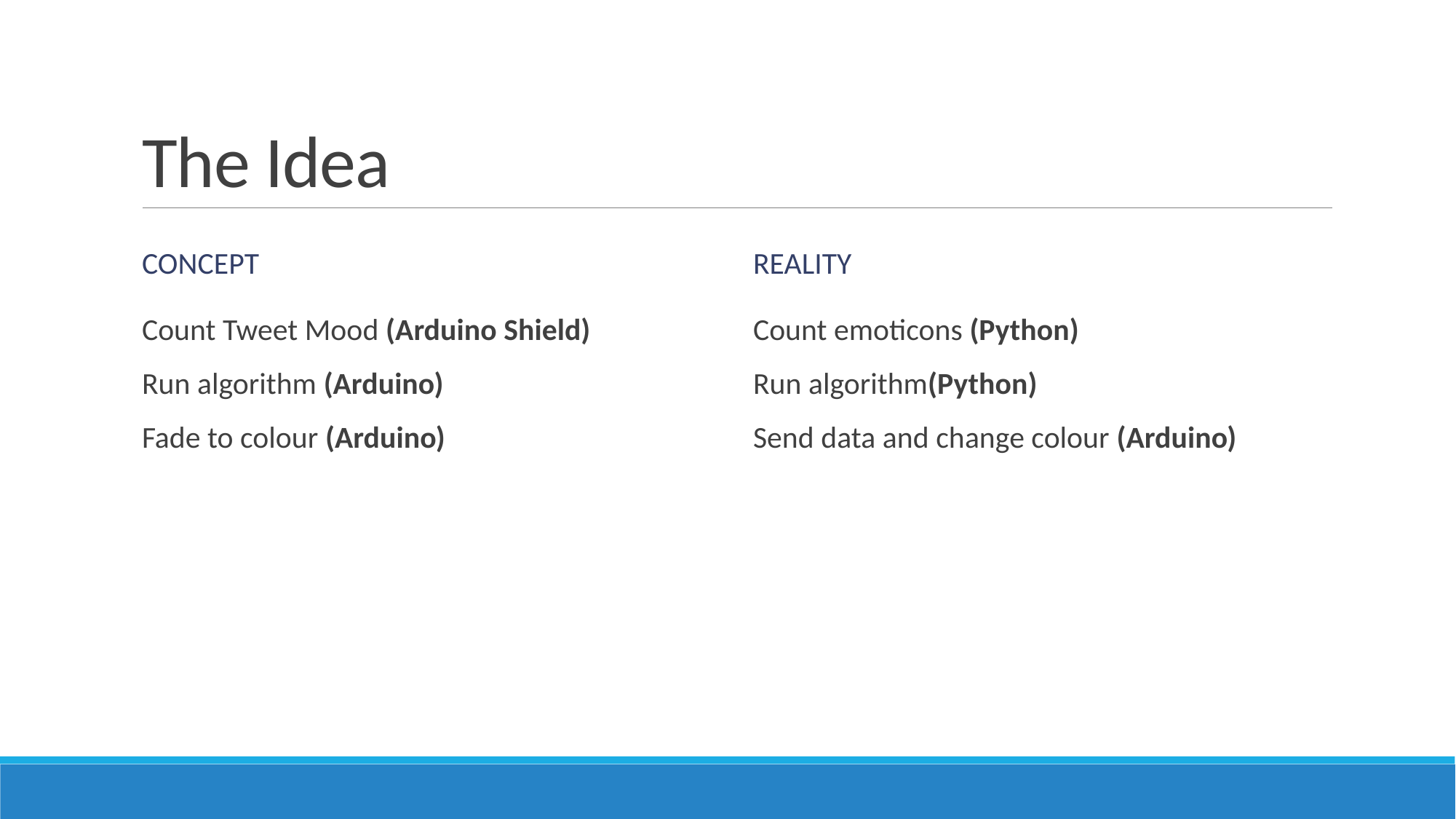

# The Idea
Concept
Reality
Count emoticons (Python)
Run algorithm(Python)
Send data and change colour (Arduino)

Count Tweet Mood (Arduino Shield)
Run algorithm (Arduino)
Fade to colour (Arduino)